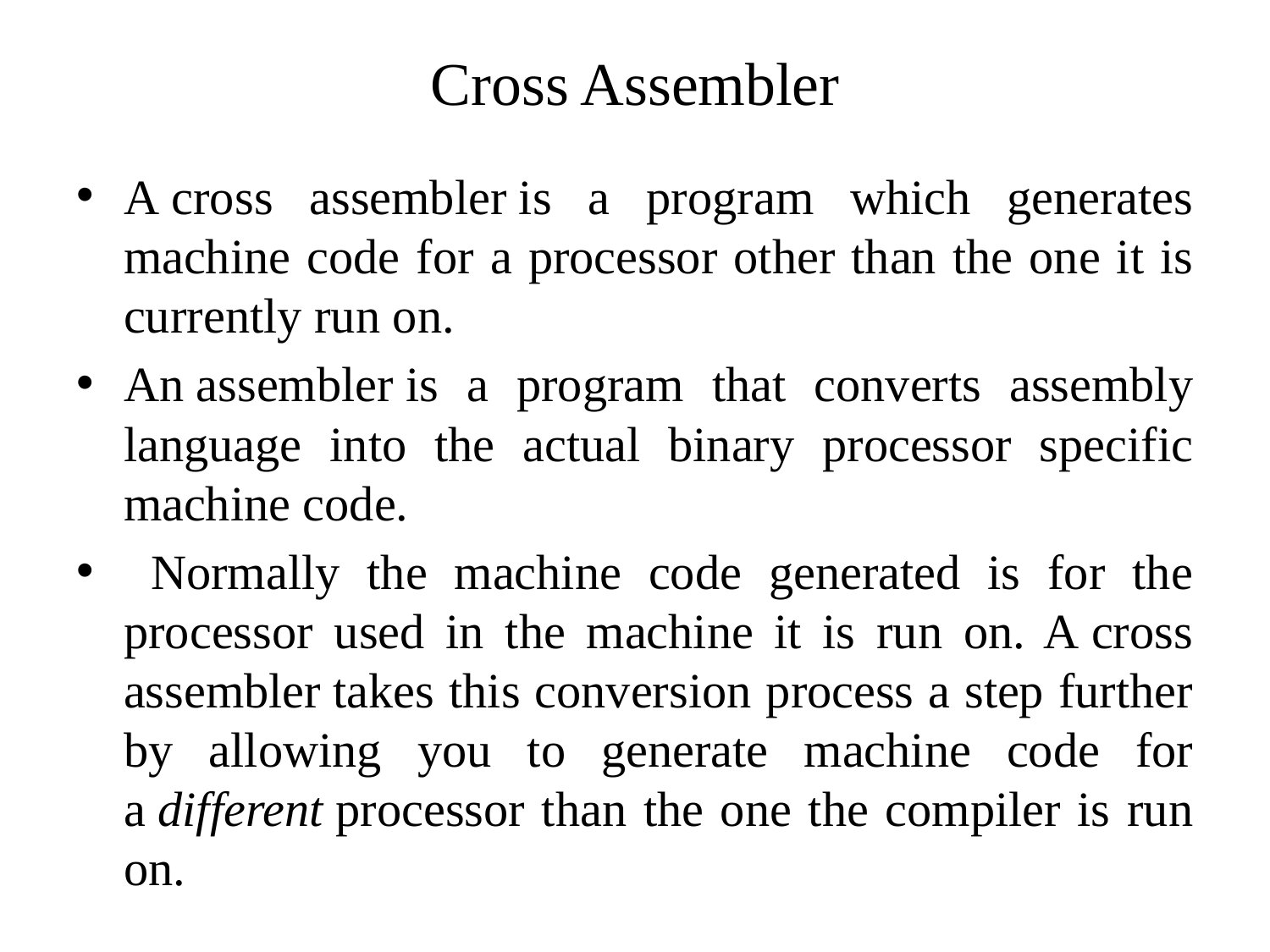

# Cross Assembler
A cross assembler is a program which generates machine code for a processor other than the one it is currently run on.
An assembler is a program that converts assembly language into the actual binary processor specific machine code.
 Normally the machine code generated is for the processor used in the machine it is run on. A cross assembler takes this conversion process a step further by allowing you to generate machine code for a different processor than the one the compiler is run on.